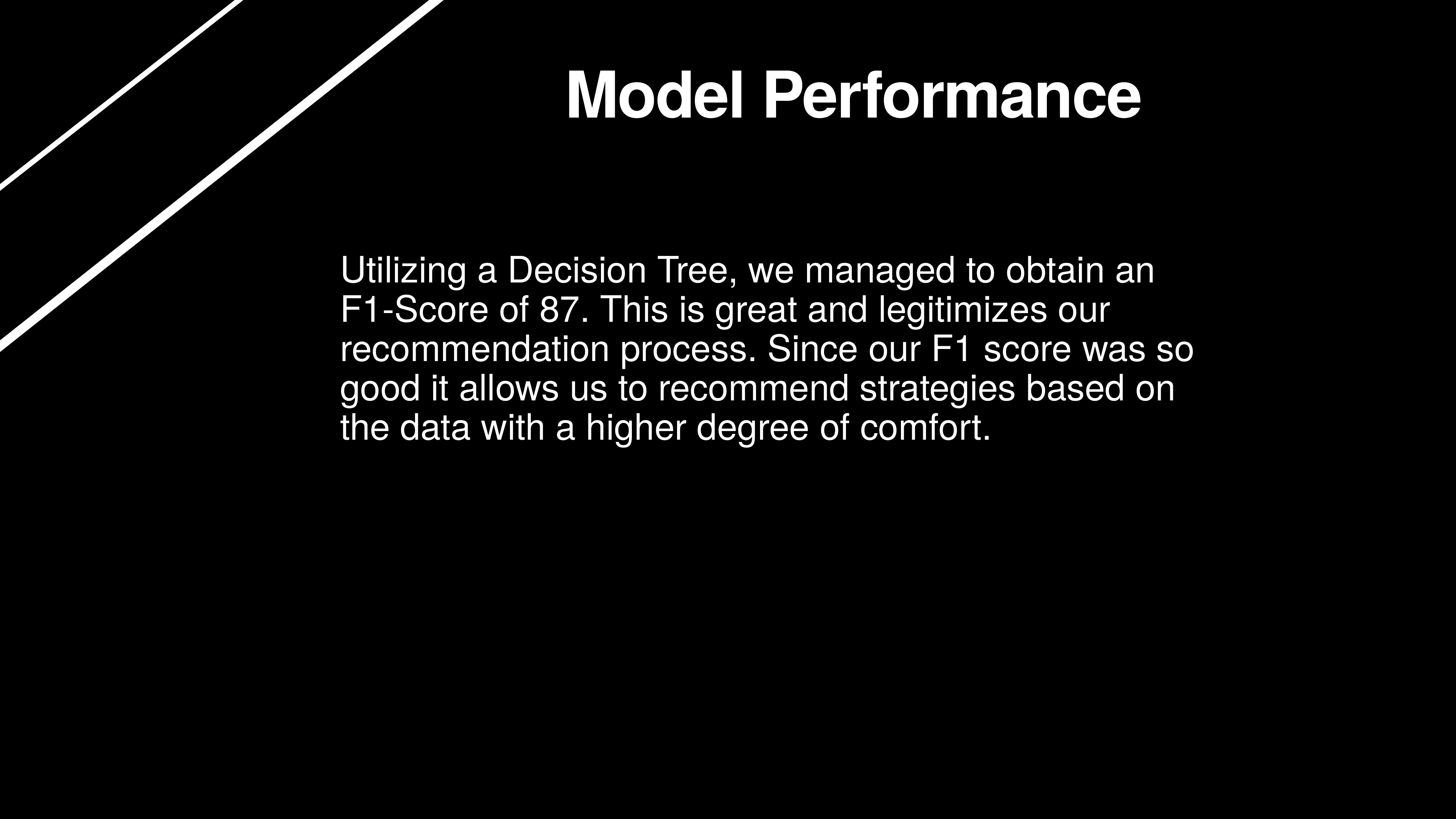

# Model Performance
Utilizing a Decision Tree, we managed to obtain an F1-Score of 87. This is great and legitimizes our recommendation process. Since our F1 score was so good it allows us to recommend strategies based on the data with a higher degree of comfort.